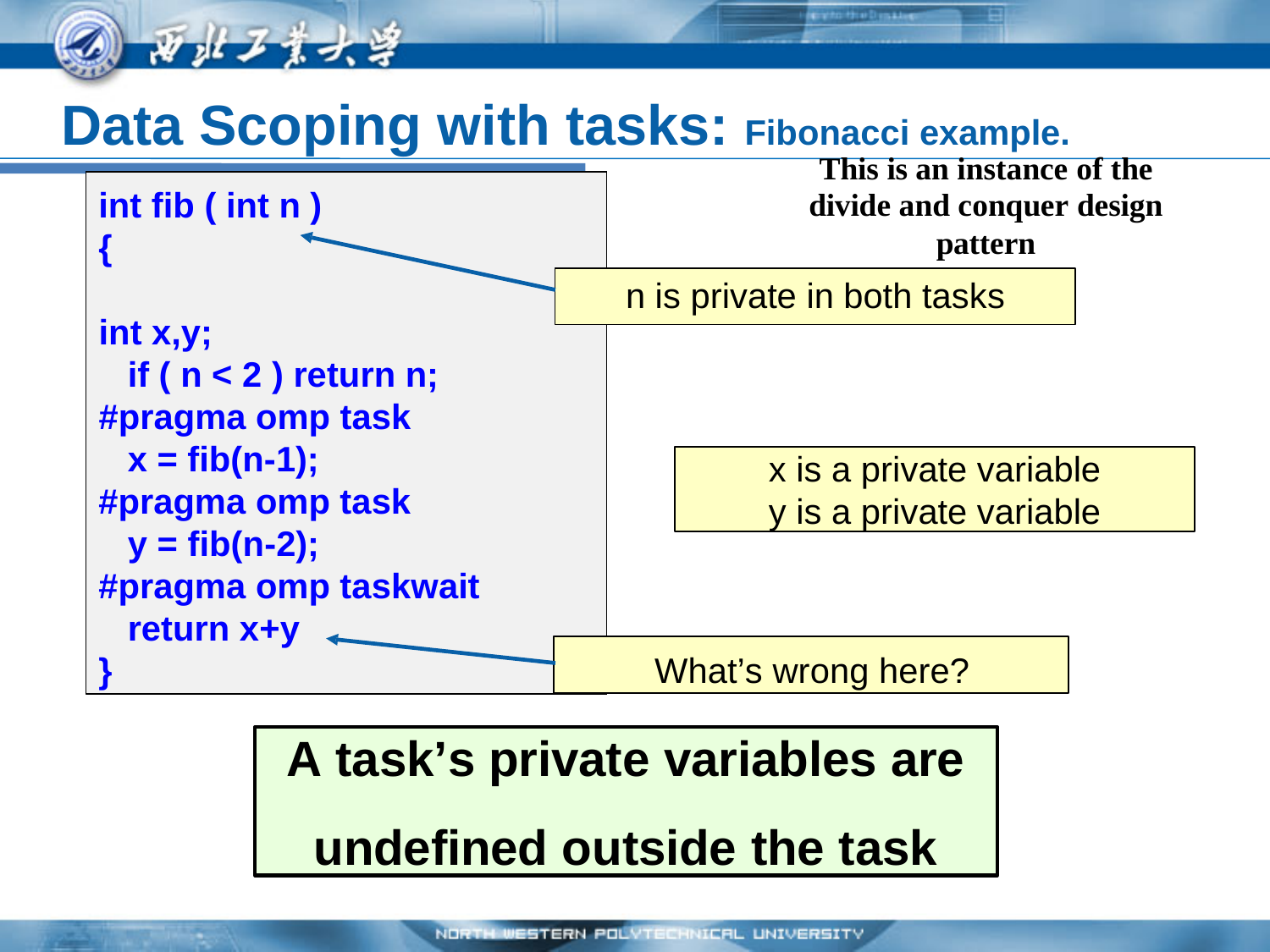

Data Scoping with tasks: Fibonacci example.
This is an instance of the

int fib ( int n )
{
divide and conquer design pattern

x is a private variable y is a private variable

n is private in both tasks
int x,y;

if ( n < 2 ) return n;
#pragma omp task
x = fib(n-1);
#pragma omp task y = fib(n-2);
#pragma omp taskwait return x+y

What’s wrong here?
}

A task’s private variables are
undefined outside the task